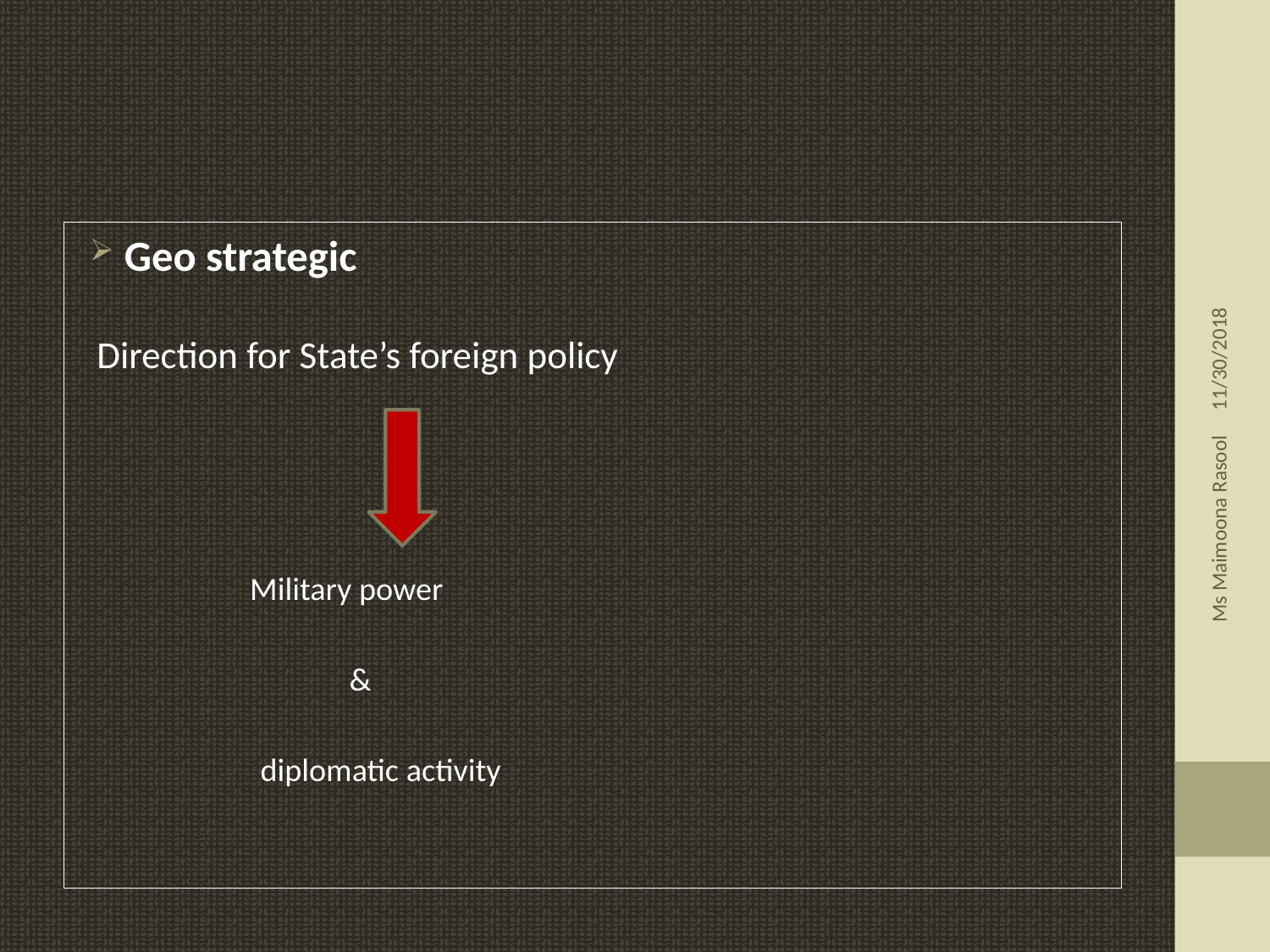

#
 Geo strategic

 Direction for State’s foreign policy

                           Military power

                                   &

                       diplomatic activity

11/30/2018

Ms Maimoona Rasool